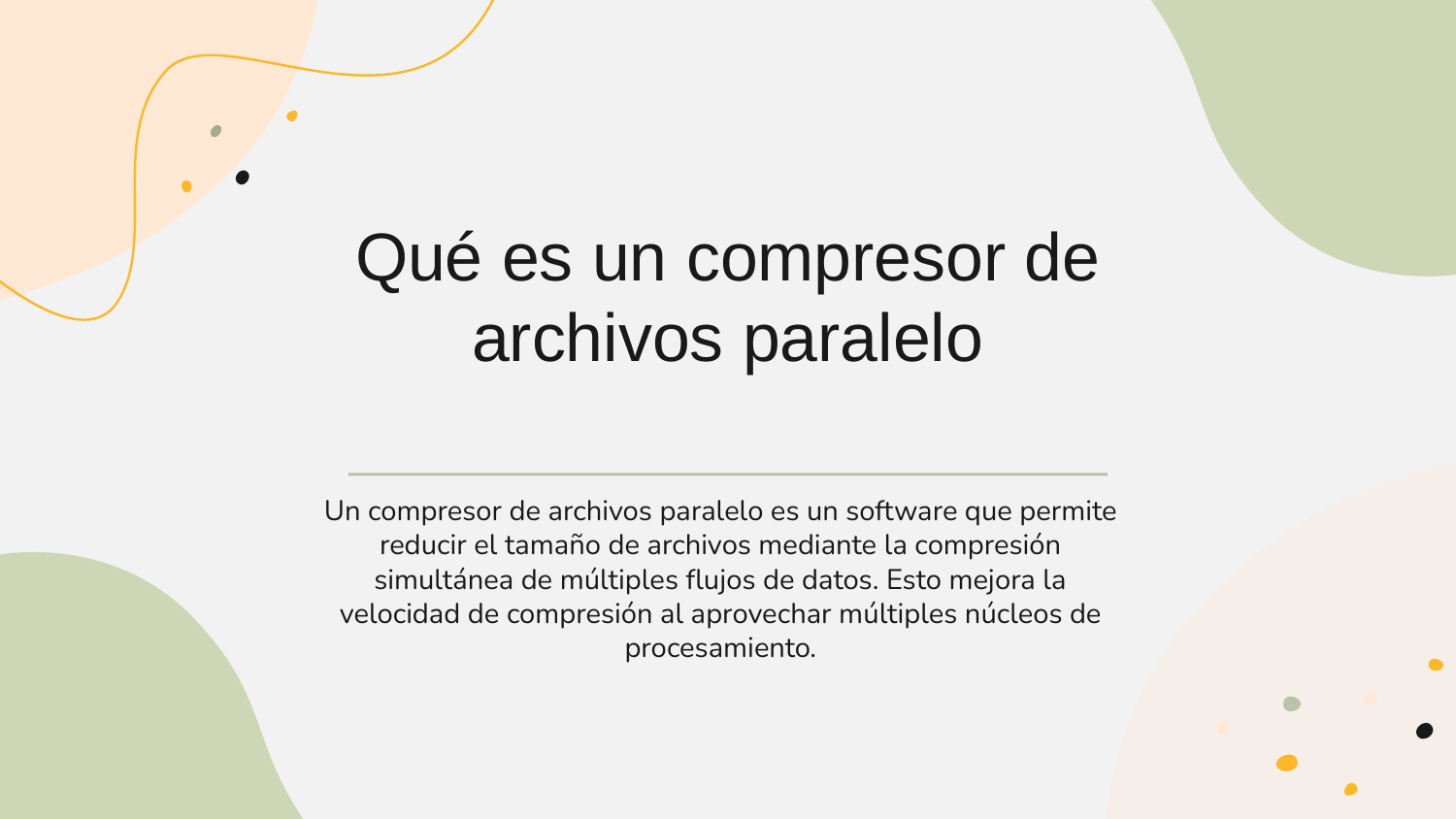

# Qué es un compresor de archivos paralelo
Un compresor de archivos paralelo es un software que permite reducir el tamaño de archivos mediante la compresión simultánea de múltiples flujos de datos. Esto mejora la velocidad de compresión al aprovechar múltiples núcleos de procesamiento.